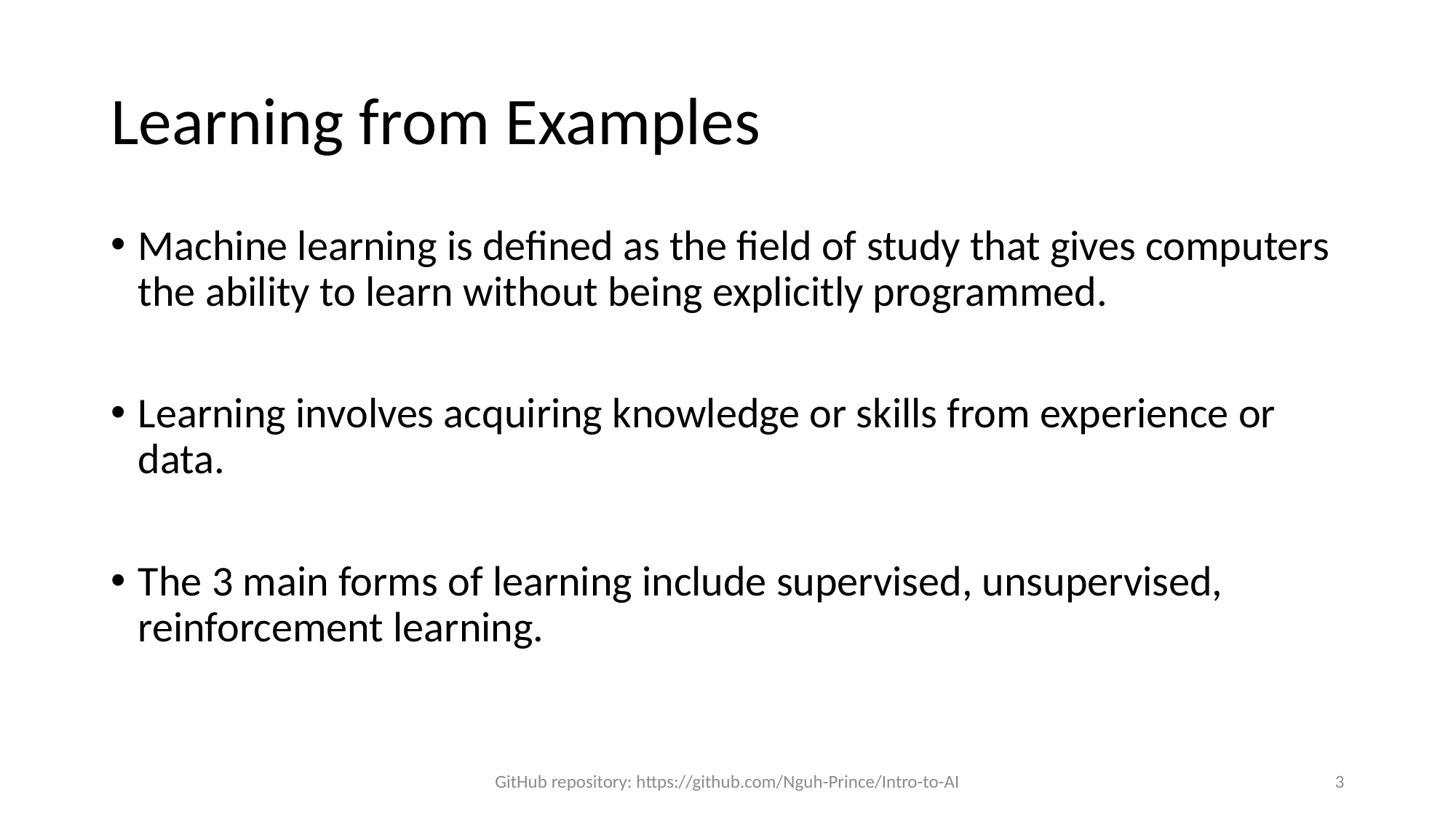

# Learning from Examples
Machine learning is defined as the field of study that gives computers the ability to learn without being explicitly programmed.

Learning involves acquiring knowledge or skills from experience or data.

The 3 main forms of learning include supervised, unsupervised, reinforcement learning.
GitHub repository: https://github.com/Nguh-Prince/Intro-to-AI
3